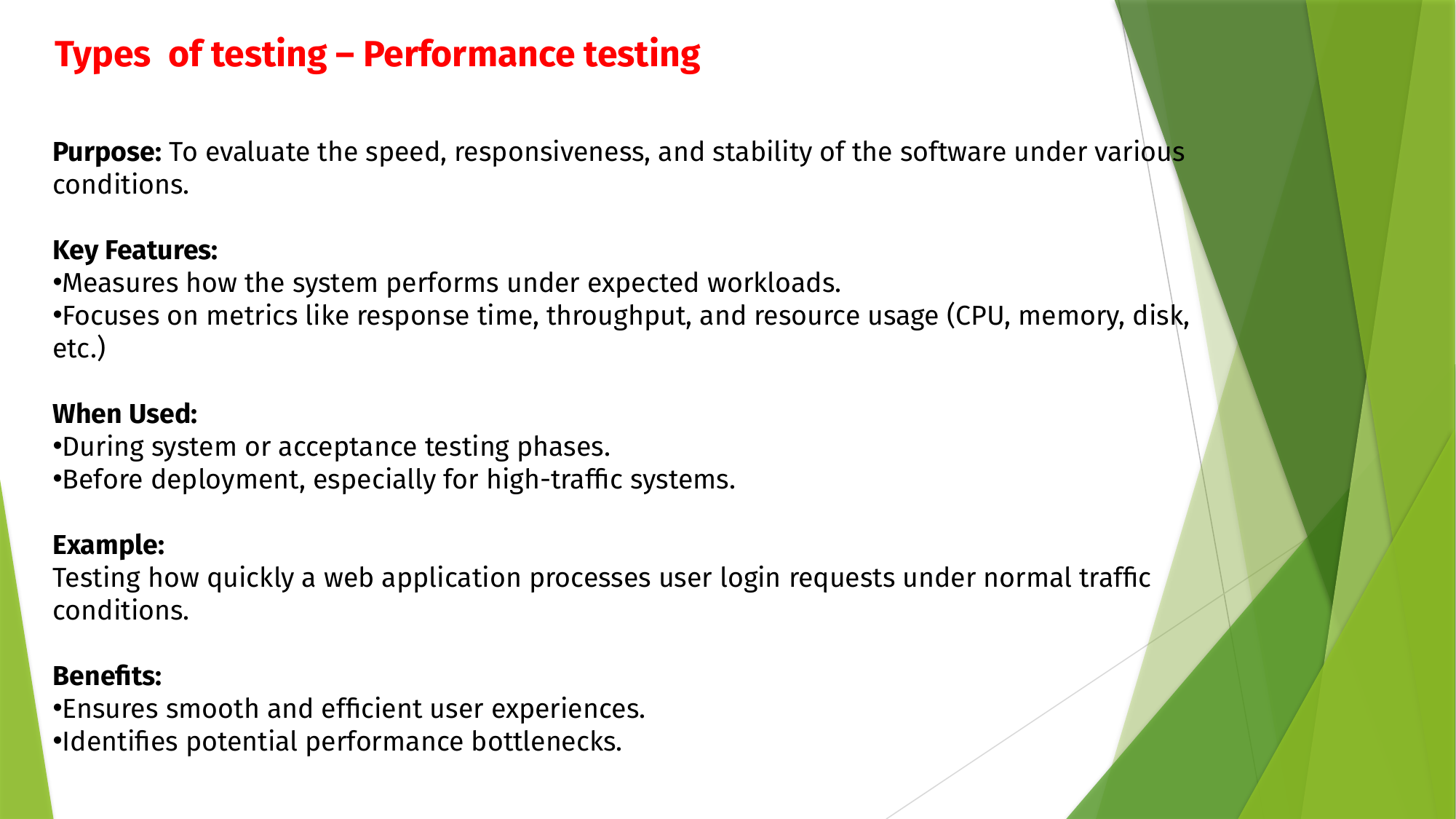

Types  of testing – Performance testing

Purpose: To evaluate the speed, responsiveness, and stability of the software under various conditions.

Key Features:
Measures how the system performs under expected workloads.
Focuses on metrics like response time, throughput, and resource usage (CPU, memory, disk, etc.)

When Used:
During system or acceptance testing phases.
Before deployment, especially for high-traffic systems.

Example:
Testing how quickly a web application processes user login requests under normal traffic conditions.

Benefits:
Ensures smooth and efficient user experiences.
Identifies potential performance bottlenecks.